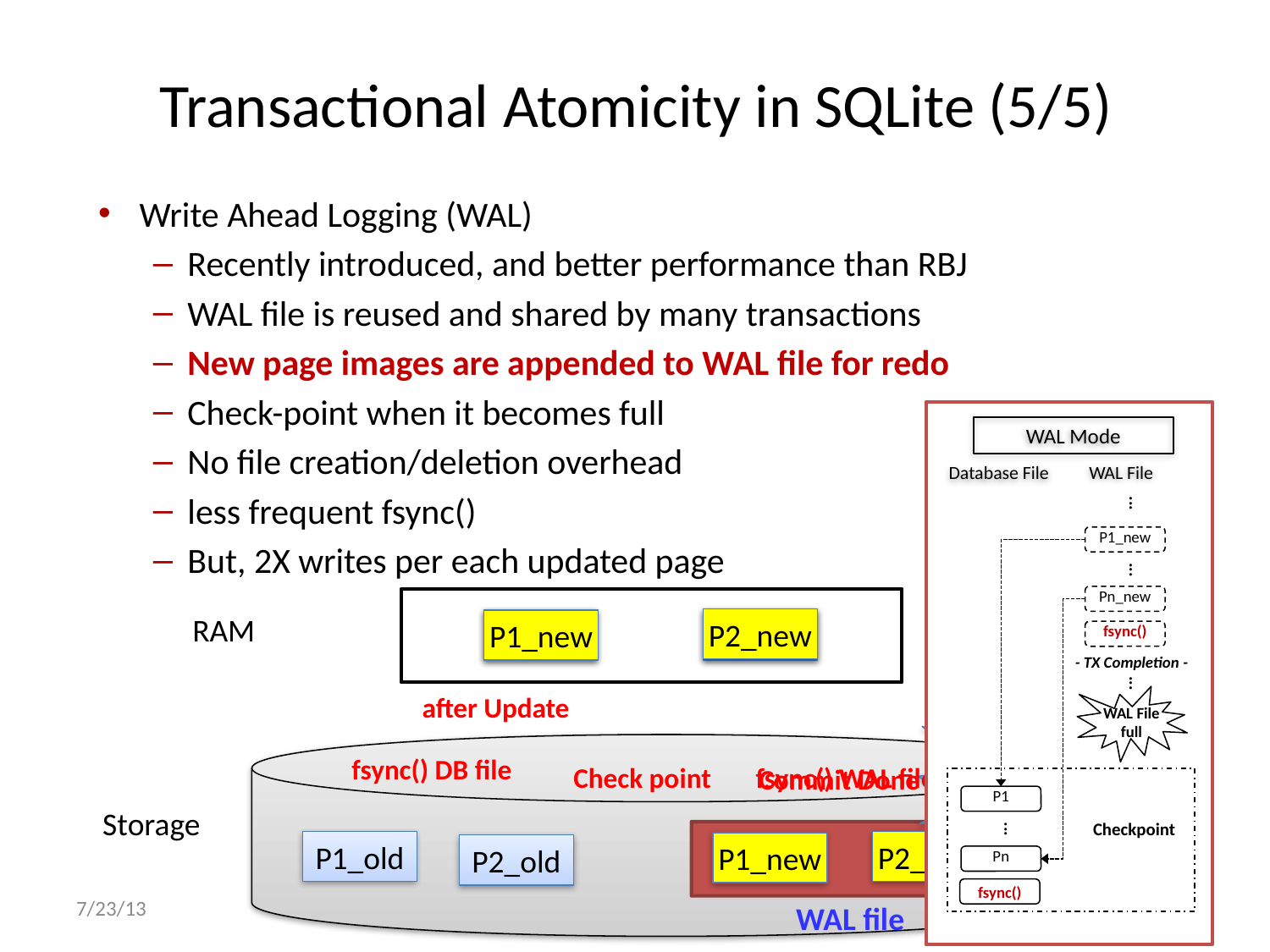

# Transactional Atomicity in SQLite (5/5)
Write Ahead Logging (WAL)
Recently introduced, and better performance than RBJ
WAL file is reused and shared by many transactions
New page images are appended to WAL file for redo
Check-point when it becomes full
No file creation/deletion overhead
less frequent fsync()
But, 2X writes per each updated page

WAL Mode
WAL File
Database File
...
P1_new
...
Pn_new
fsync()
- TX Completion -
...
WAL File full

P1
...
Checkpoint
Pn
fsync()

RAM
P2_new
Transaction Commit
P1_new
P2_old
P1_old
after Update
FULL

fsync() DB file
fsync() WAL file
Check point
Commit Done
Storage

P1_old
P2_new
P1_new
P2_old
7/23/13
11
WAL file